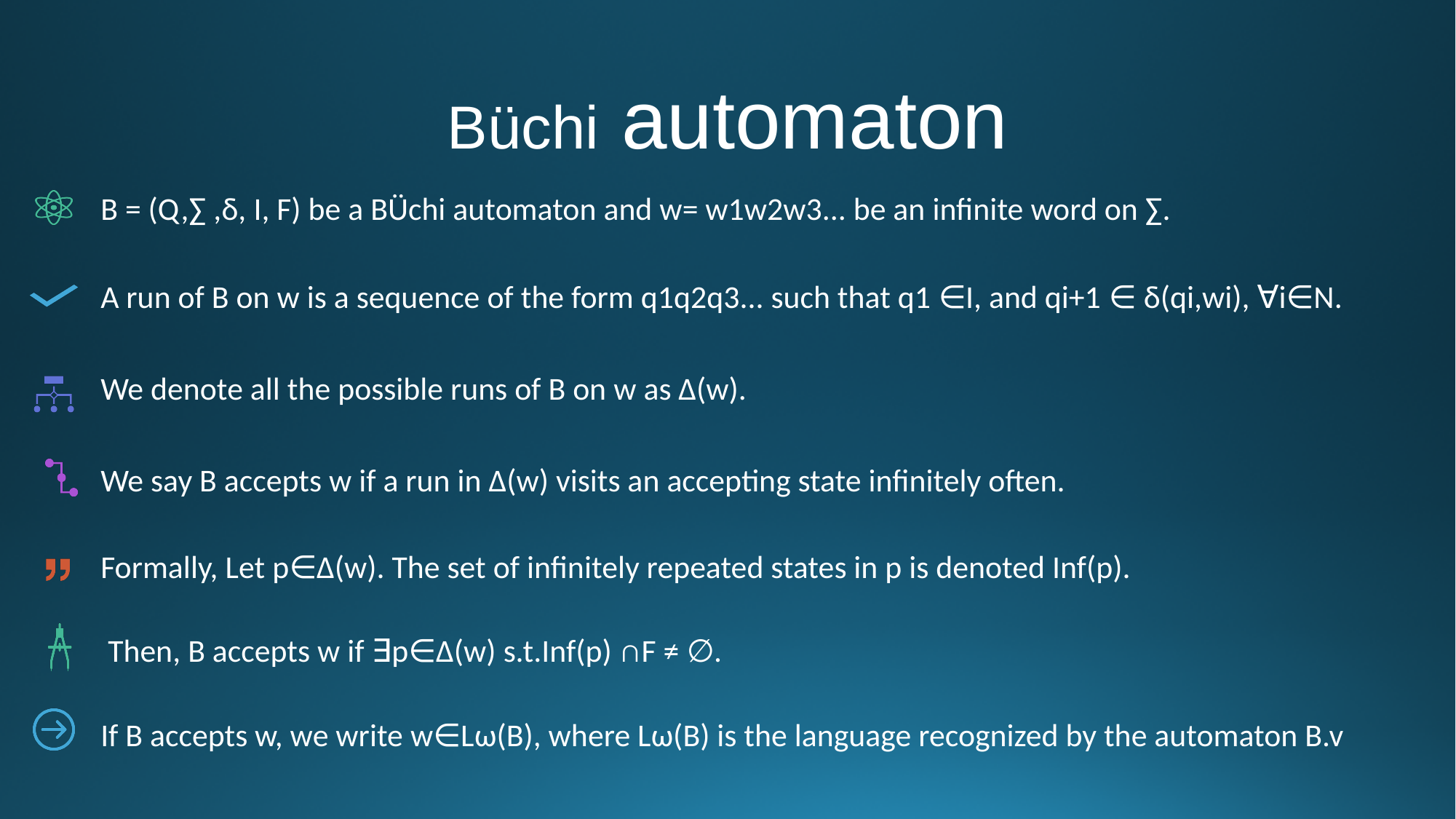

# Büchi automaton

B = (Q,∑ ,δ, I, F) be a BÜchi automaton and w= w1w2w3... be an infinite word on ∑.

A run of B on w is a sequence of the form q1q2q3... such that q1 ∈I, and qi+1 ∈ δ(qi,wi), ∀i∈N.

We denote all the possible runs of B on w as ∆(w).

We say B accepts w if a run in ∆(w) visits an accepting state infinitely often.

Formally, Let p∈∆(w). The set of infinitely repeated states in p is denoted Inf(p).

 Then, B accepts w if ∃p∈∆(w) s.t.Inf(p) ∩F ≠ ∅.

If B accepts w, we write w∈Lω(B), where Lω(B) is the language recognized by the automaton B.v